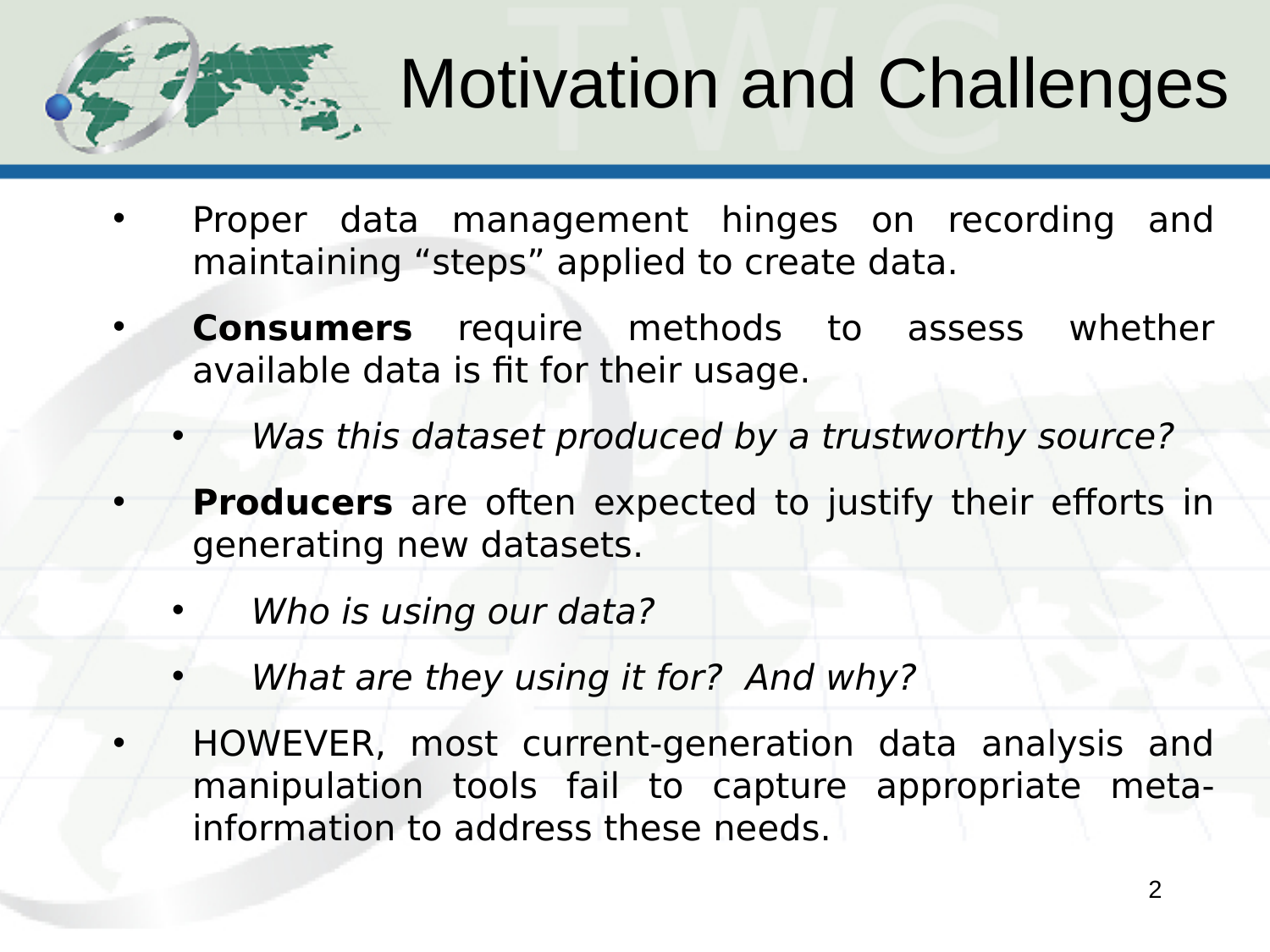

# Motivation and Challenges
Proper data management hinges on recording and maintaining “steps” applied to create data.
Consumers require methods to assess whether available data is fit for their usage.
Was this dataset produced by a trustworthy source?
Producers are often expected to justify their efforts in generating new datasets.
Who is using our data?
What are they using it for?  And why?
HOWEVER, most current-generation data analysis and manipulation tools fail to capture appropriate meta-information to address these needs.
2